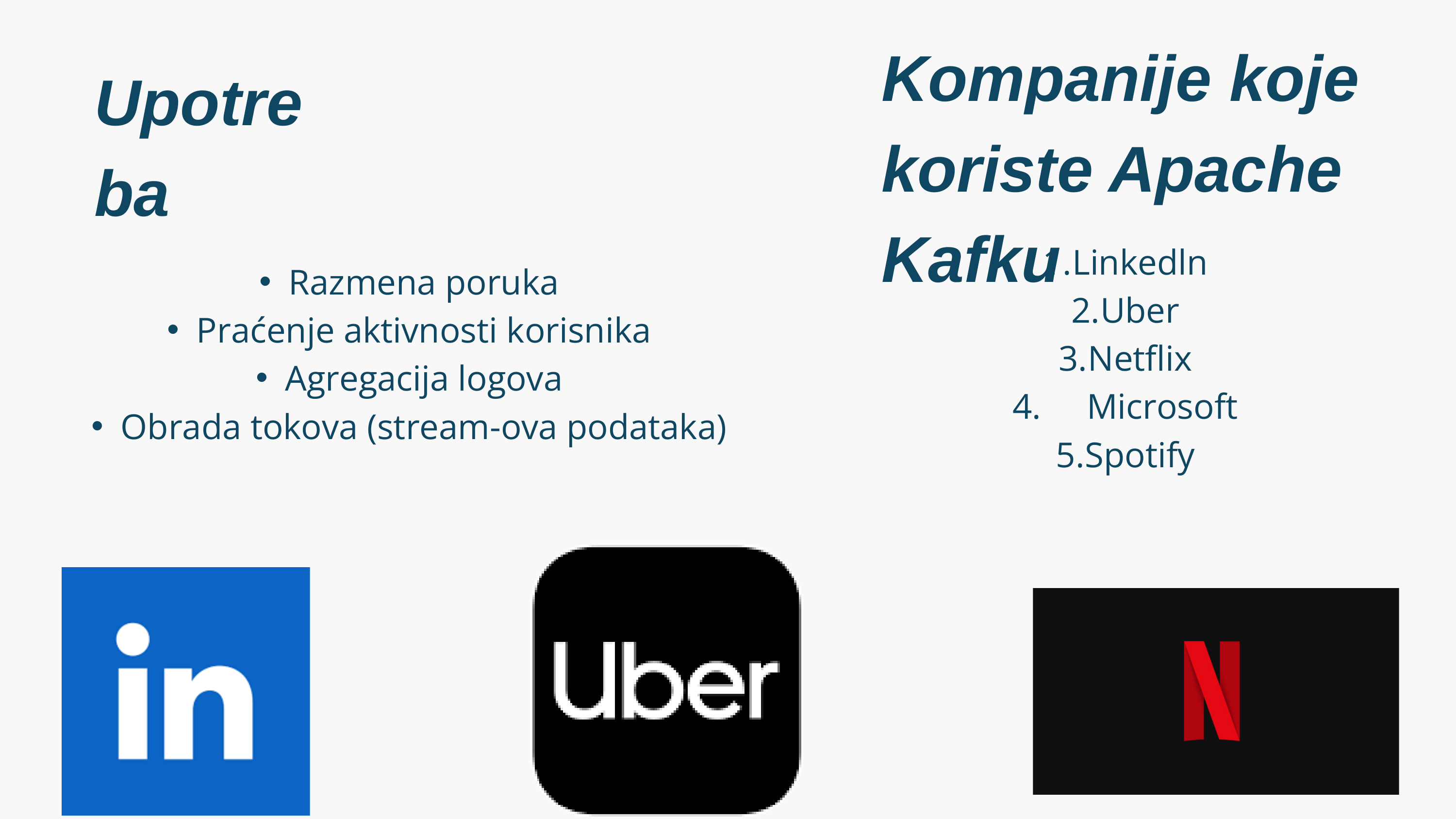

Kompanije koje koriste Apache Kafku
Upotreba
Linkedln
Uber
Netflix
     Microsoft
Spotify

Razmena poruka
Praćenje aktivnosti korisnika
Agregacija logova
Obrada tokova (stream-ova podataka)